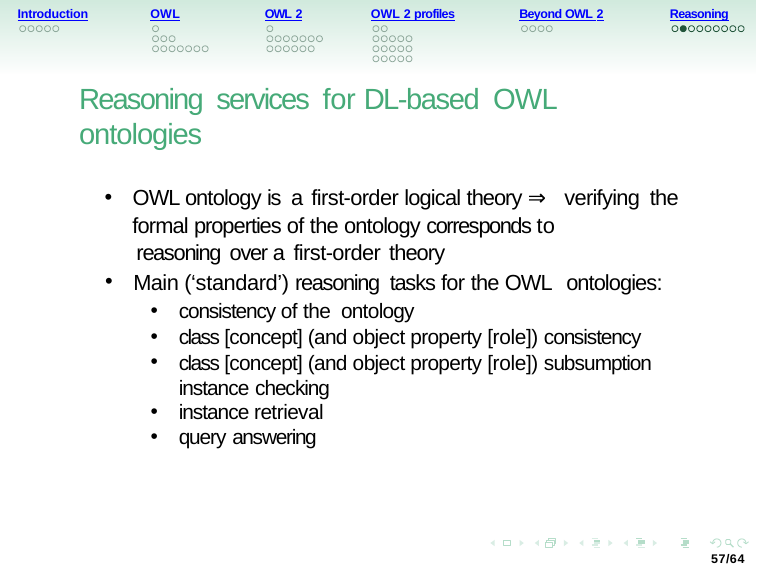

Introduction
OWL
OWL 2
OWL 2 profiles
Beyond OWL 2
Reasoning

Reasoning  services  for DL-based  OWL ontologies
OWL ontology is  a  first-order logical theory ⇒ verifying  the

     formal properties of the ontology corresponds to
     reasoning  over a  first-order theory
Main (‘standard’) reasoning  tasks for the OWL  ontologies:
consistency of the ontology
class [concept] (and object property [role]) consistency
class [concept] (and object property [role]) subsumption  instance checking
instance retrieval
query answering

57/64